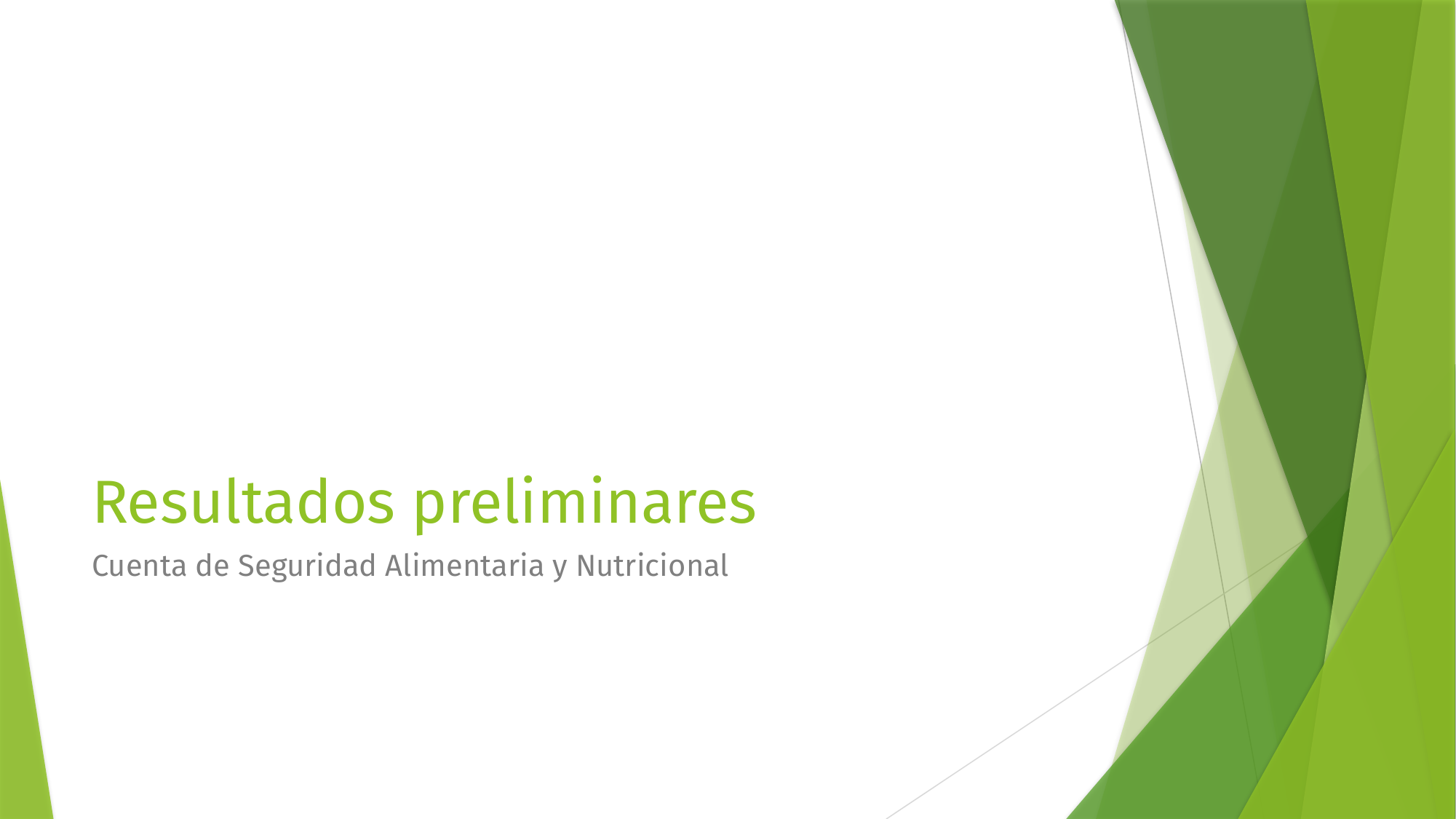

# Resultados preliminares
Cuenta de Seguridad Alimentaria y Nutricional